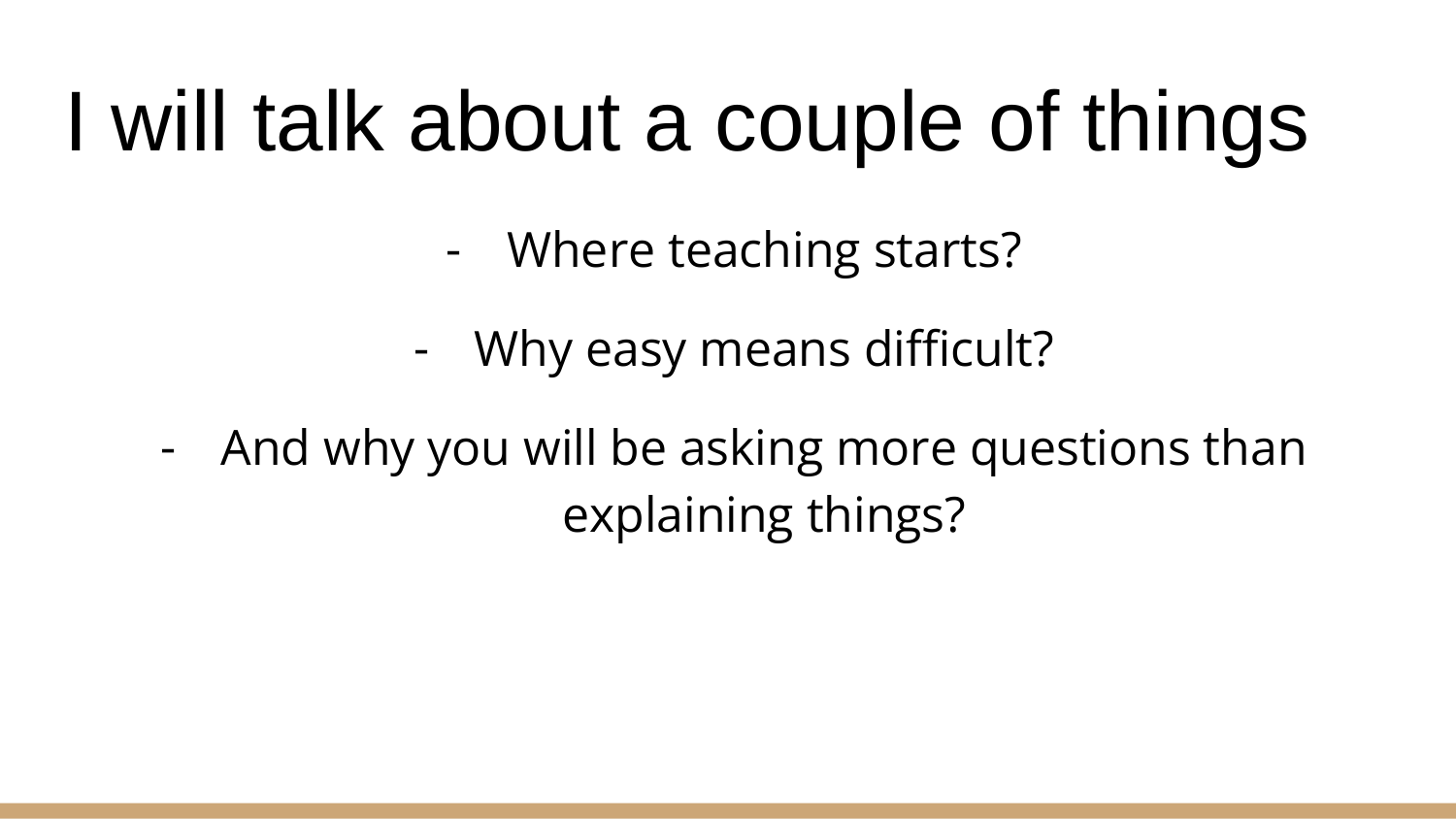

# I will talk about a couple of things
Where teaching starts?
Why easy means difficult?
And why you will be asking more questions than explaining things?